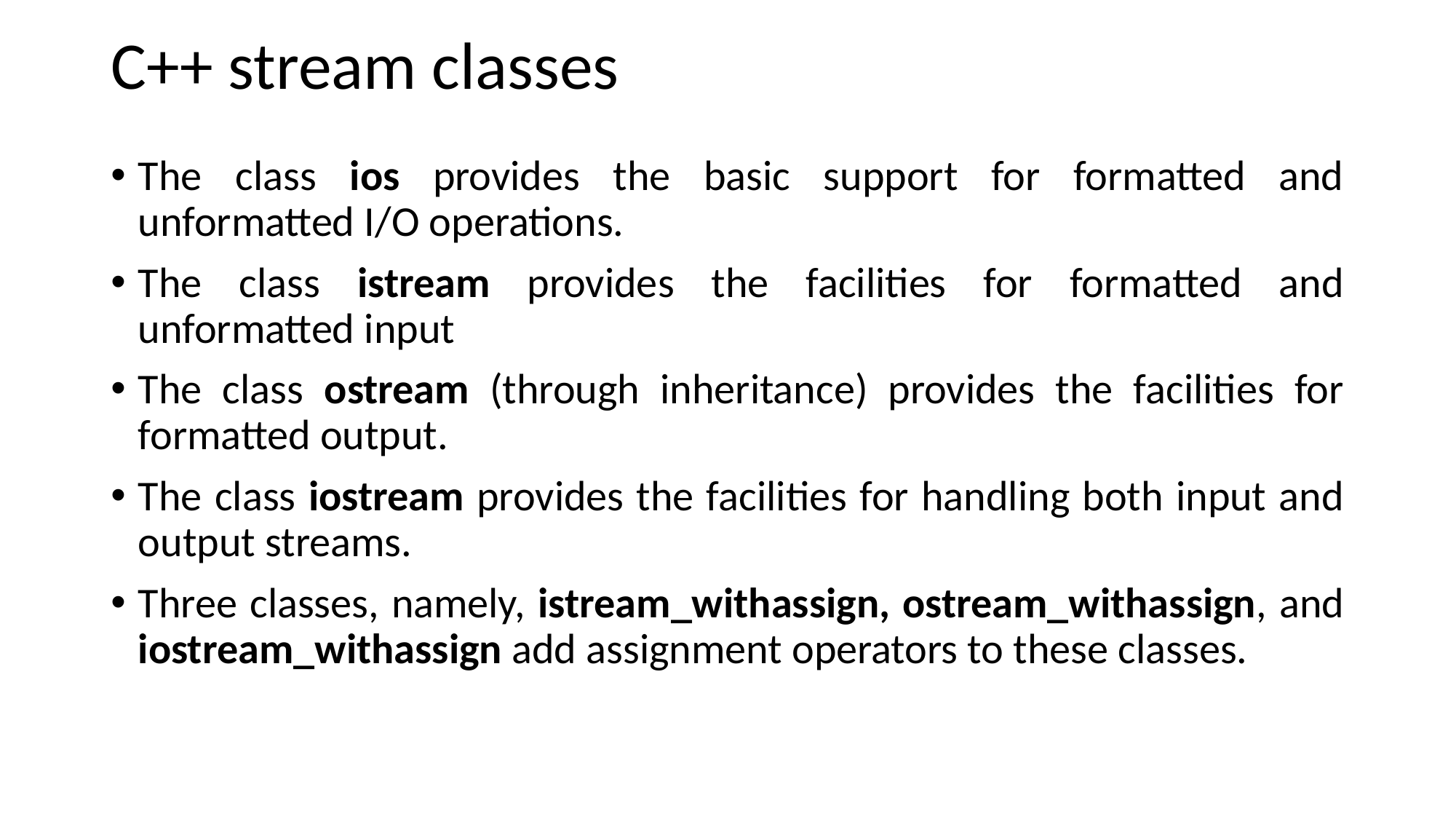

# C++ stream classes
The class ios provides the basic support for formatted and unformatted I/O operations.
The class istream provides the facilities for formatted and unformatted input
The class ostream (through inheritance) provides the facilities for formatted output.
The class iostream provides the facilities for handling both input and output streams.
Three classes, namely, istream_withassign, ostream_withassign, and iostream_withassign add assignment operators to these classes.